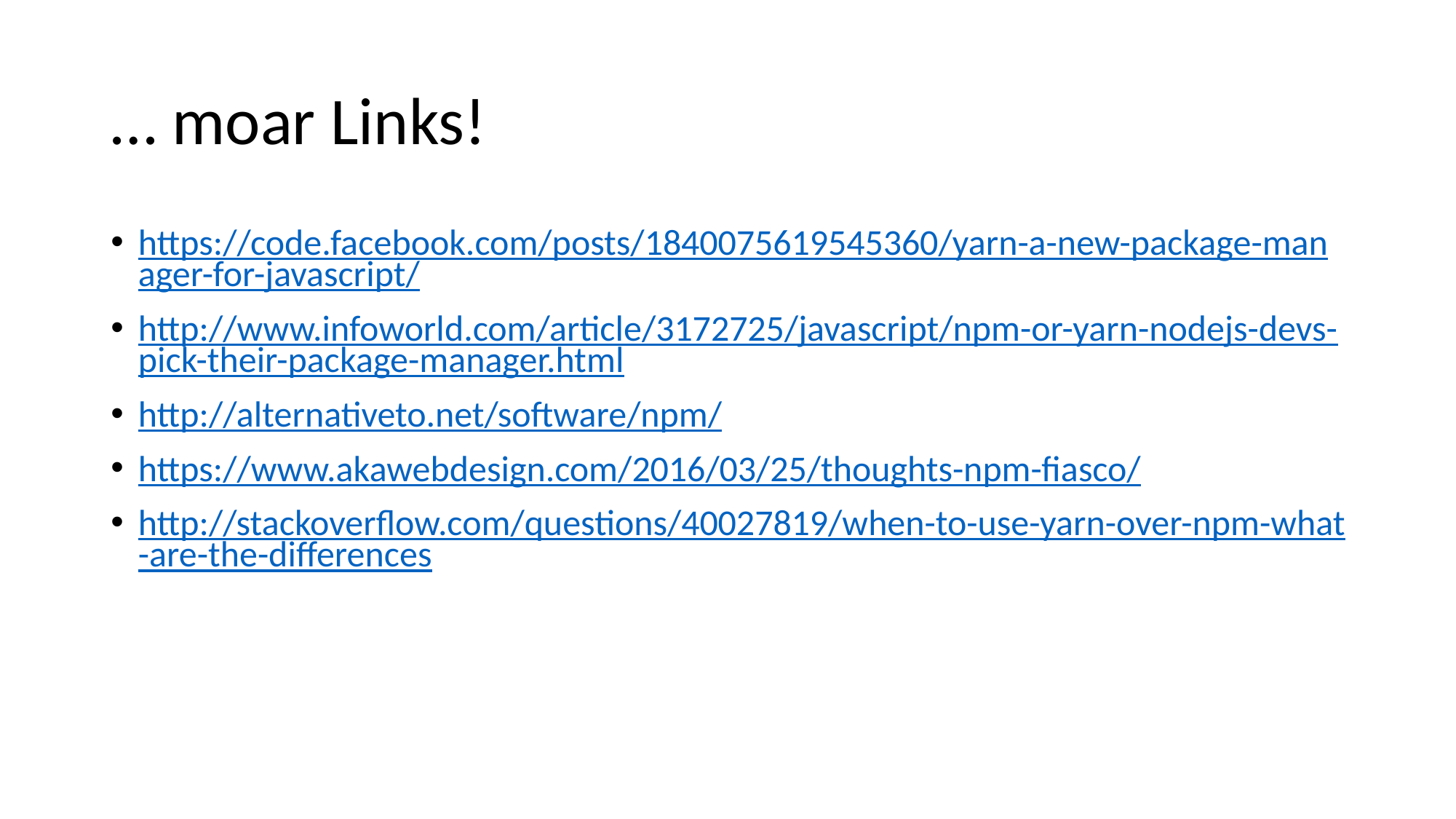

# … moar Links!
https://code.facebook.com/posts/1840075619545360/yarn-a-new-package-manager-for-javascript/
http://www.infoworld.com/article/3172725/javascript/npm-or-yarn-nodejs-devs-pick-their-package-manager.html
http://alternativeto.net/software/npm/
https://www.akawebdesign.com/2016/03/25/thoughts-npm-fiasco/
http://stackoverflow.com/questions/40027819/when-to-use-yarn-over-npm-what-are-the-differences